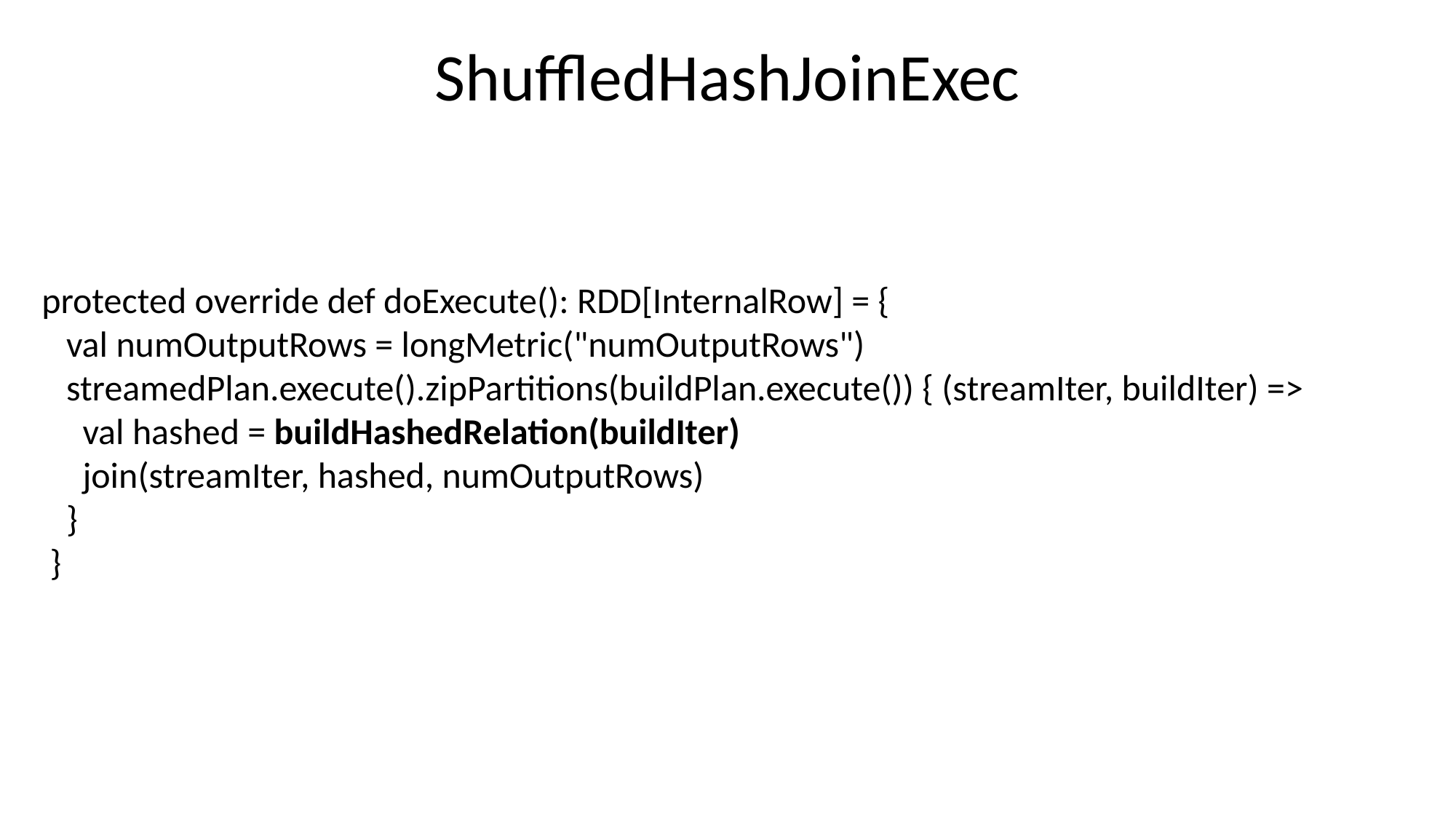

# ShuffledHashJoinExec
 protected override def doExecute(): RDD[InternalRow] = {
    val numOutputRows = longMetric("numOutputRows")
    streamedPlan.execute().zipPartitions(buildPlan.execute()) { (streamIter, buildIter) =>
      val hashed = buildHashedRelation(buildIter)
      join(streamIter, hashed, numOutputRows)
    }
  }